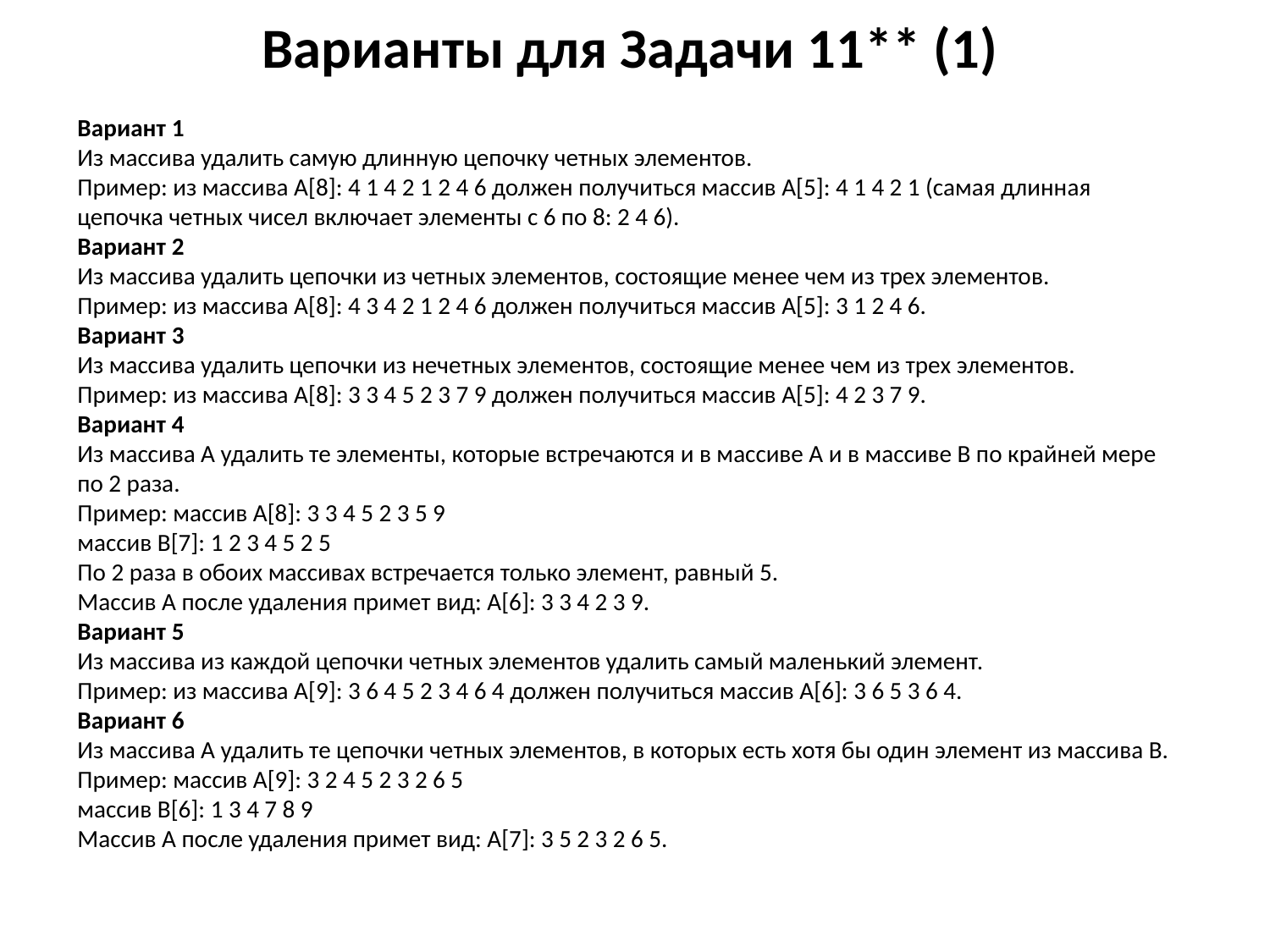

# Варианты для Задачи 11** (1)
Вариант 1
Из массива удалить самую длинную цепочку четных элементов.
Пример: из массива A[8]: 4 1 4 2 1 2 4 6 должен получиться массив A[5]: 4 1 4 2 1 (самая длинная цепочка четных чисел включает элементы с 6 по 8: 2 4 6).
Вариант 2
Из массива удалить цепочки из четных элементов, состоящие менее чем из трех элементов.
Пример: из массива A[8]: 4 3 4 2 1 2 4 6 должен получиться массив A[5]: 3 1 2 4 6.
Вариант 3
Из массива удалить цепочки из нечетных элементов, состоящие менее чем из трех элементов.
Пример: из массива A[8]: 3 3 4 5 2 3 7 9 должен получиться массив A[5]: 4 2 3 7 9.
Вариант 4
Из массива A удалить те элементы, которые встречаются и в массиве A и в массиве B по крайней мере по 2 раза.
Пример: массив A[8]: 3 3 4 5 2 3 5 9
массив B[7]: 1 2 3 4 5 2 5
По 2 раза в обоих массивах встречается только элемент, равный 5.
Массив A после удаления примет вид: A[6]: 3 3 4 2 3 9.
Вариант 5
Из массива из каждой цепочки четных элементов удалить самый маленький элемент.
Пример: из массива A[9]: 3 6 4 5 2 3 4 6 4 должен получиться массив A[6]: 3 6 5 3 6 4.
Вариант 6
Из массива A удалить те цепочки четных элементов, в которых есть хотя бы один элемент из массива B.
Пример: массив A[9]: 3 2 4 5 2 3 2 6 5
массив B[6]: 1 3 4 7 8 9
Массив A после удаления примет вид: A[7]: 3 5 2 3 2 6 5.